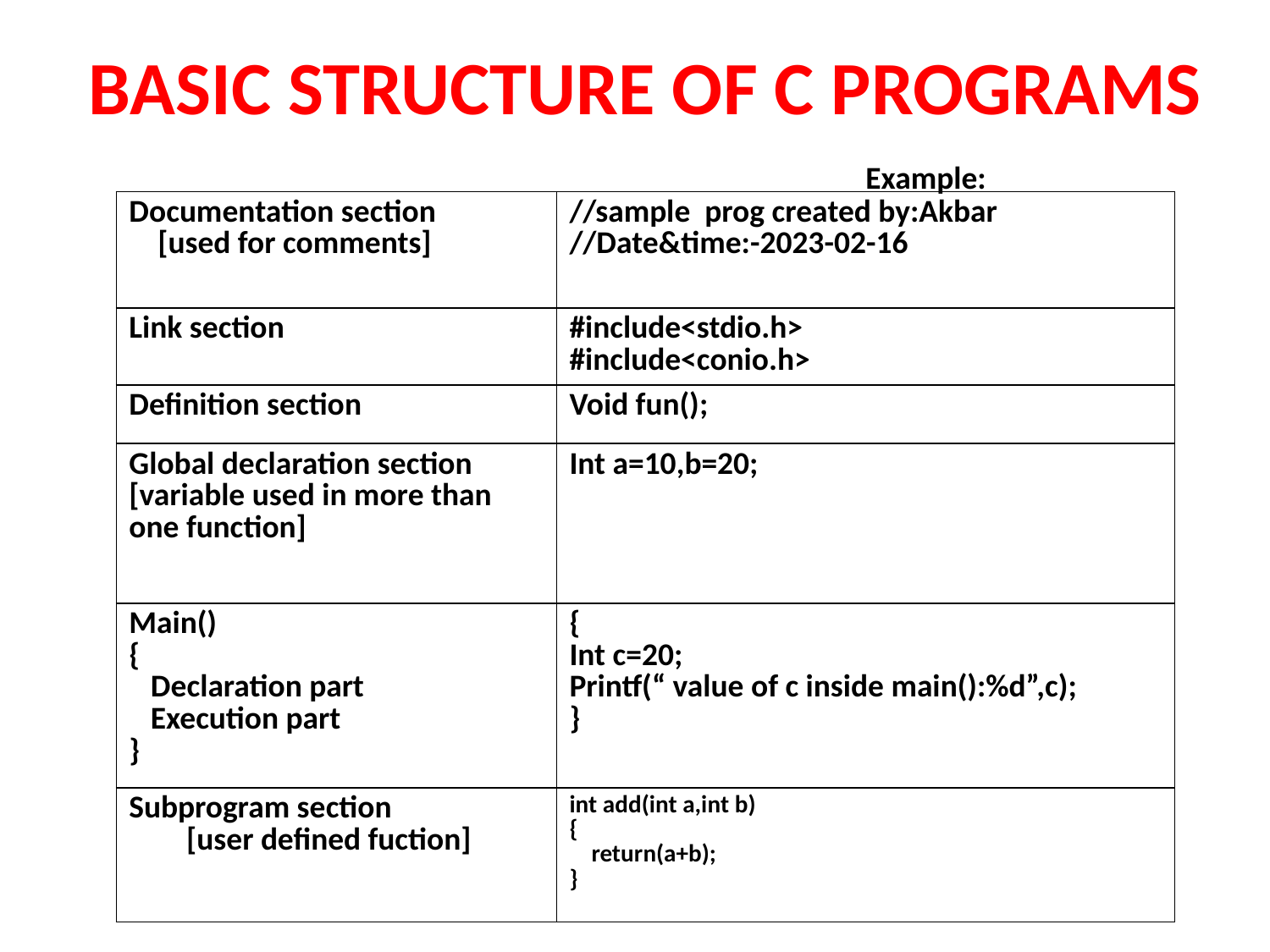

# BASIC STRUCTURE OF C PROGRAMS
Example:
| Documentation section [used for comments] | //sample prog created by:Akbar //Date&time:-2023-02-16 |
| --- | --- |
| Link section | #include<stdio.h> #include<conio.h> |
| Definition section | Void fun(); |
| Global declaration section [variable used in more than one function] | Int a=10,b=20; |
| Main() { Declaration part Execution part } | { Int c=20; Printf(“ value of c inside main():%d”,c); } |
| Subprogram section [user defined fuction] | int add(int a,int b) { return(a+b); } |